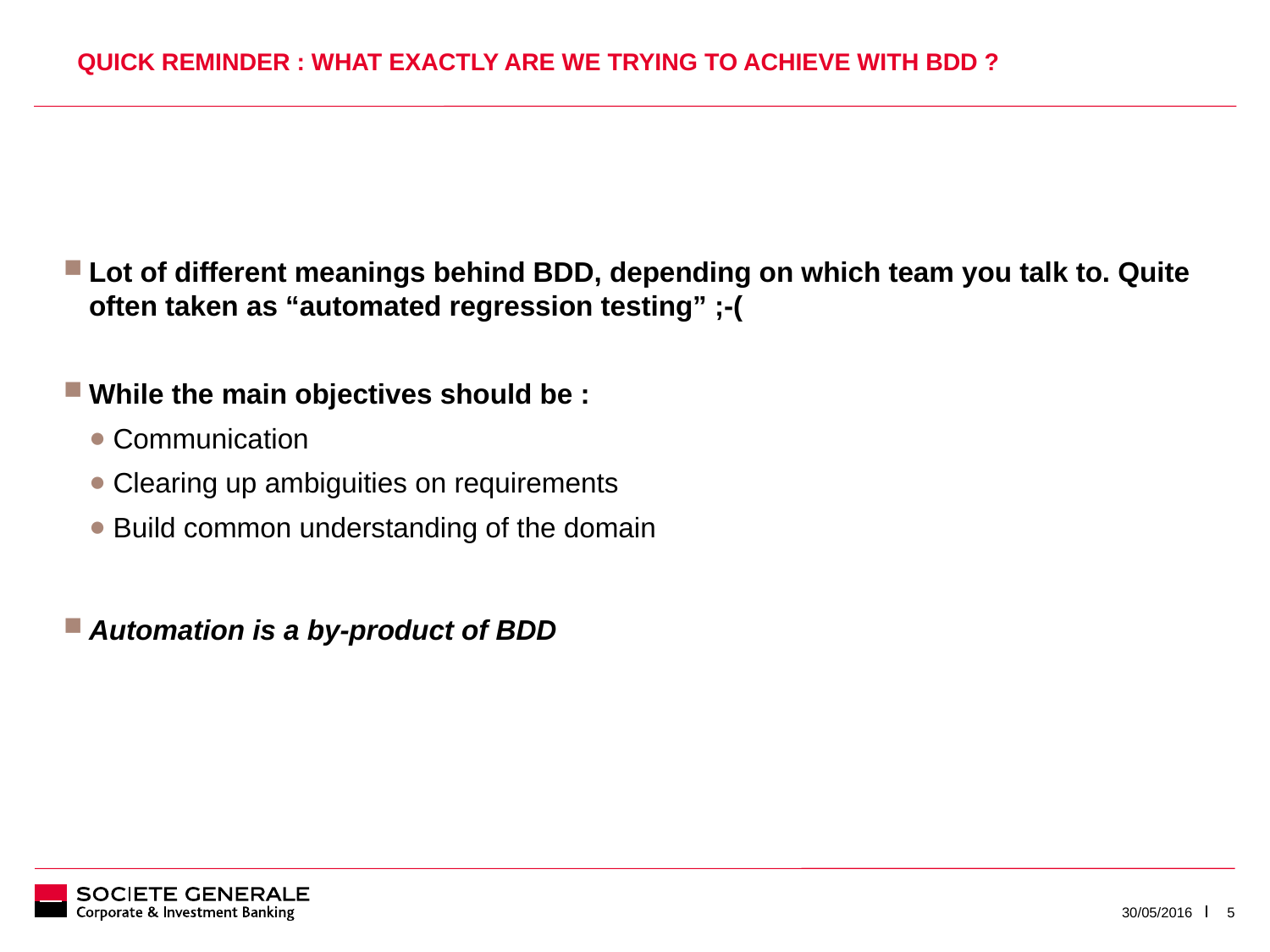

# Quick reminder : what exactly are we trying to achieve with BDD ?
Lot of different meanings behind BDD, depending on which team you talk to. Quite often taken as “automated regression testing” ;-(

While the main objectives should be :
Communication
Clearing up ambiguities on requirements
Build common understanding of the domain

Automation is a by-product of BDD